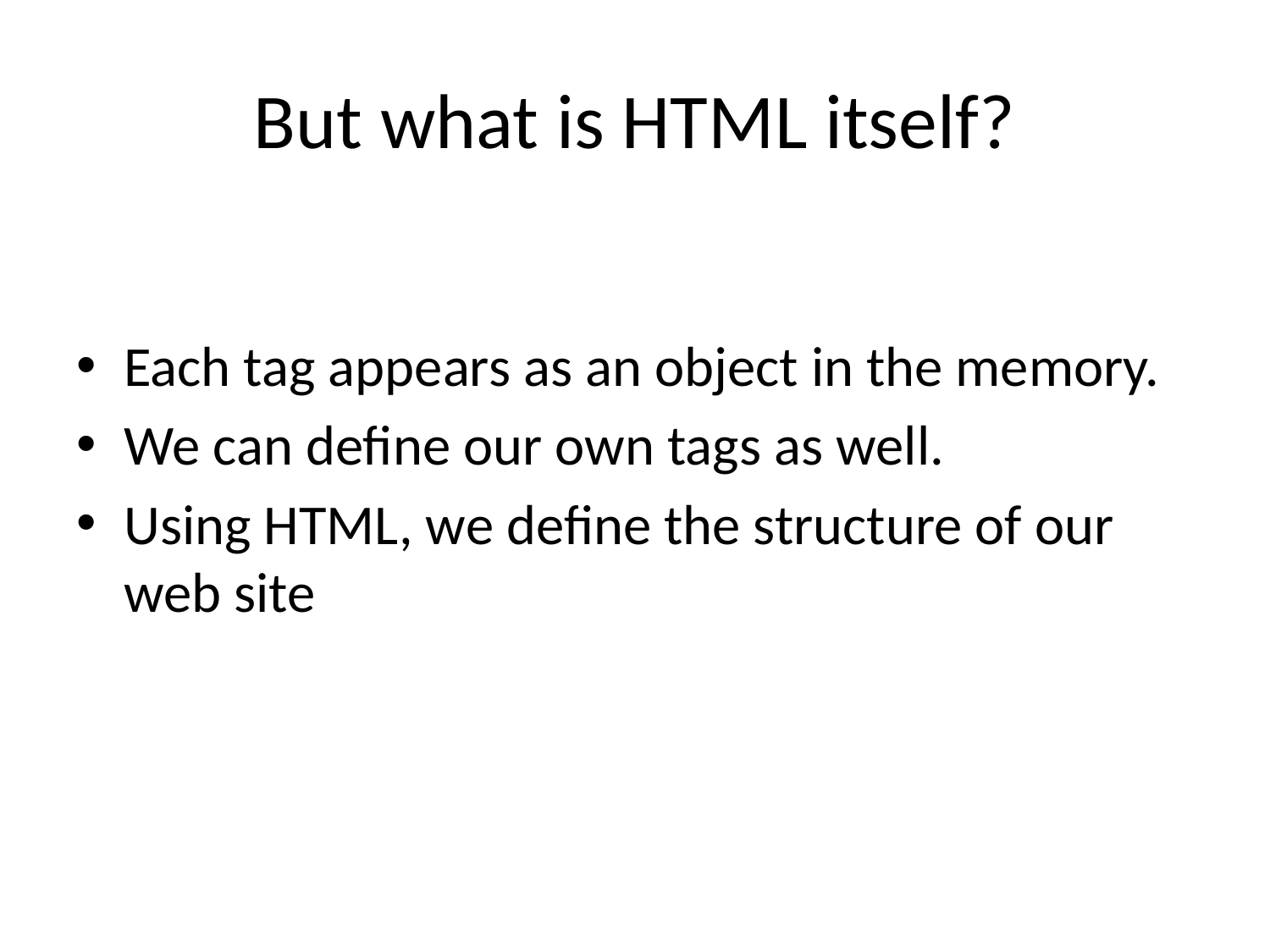

# But what is HTML itself?
Each tag appears as an object in the memory.
We can define our own tags as well.
Using HTML, we define the structure of our web site